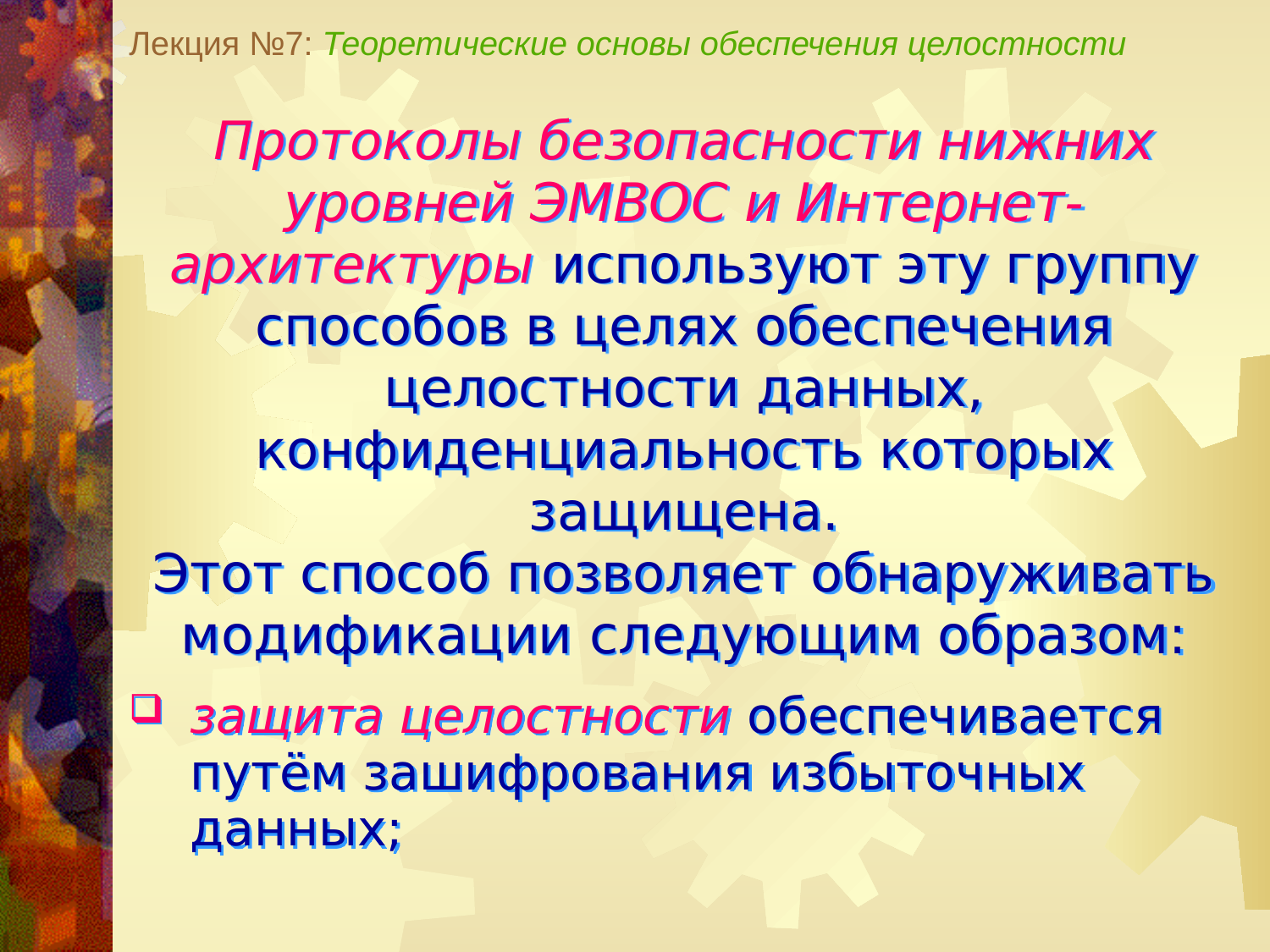

Лекция №7: Теоретические основы обеспечения целостности
Протоколы безопасности нижних уровней ЭМВОС и Интернет-архитектуры используют эту группу способов в целях обеспечения целостности данных, конфиденциальность которых защищена.
Этот способ позволяет обнаруживать модификации следующим образом:
защита целостности обеспечивается путём зашифрования избыточных данных;